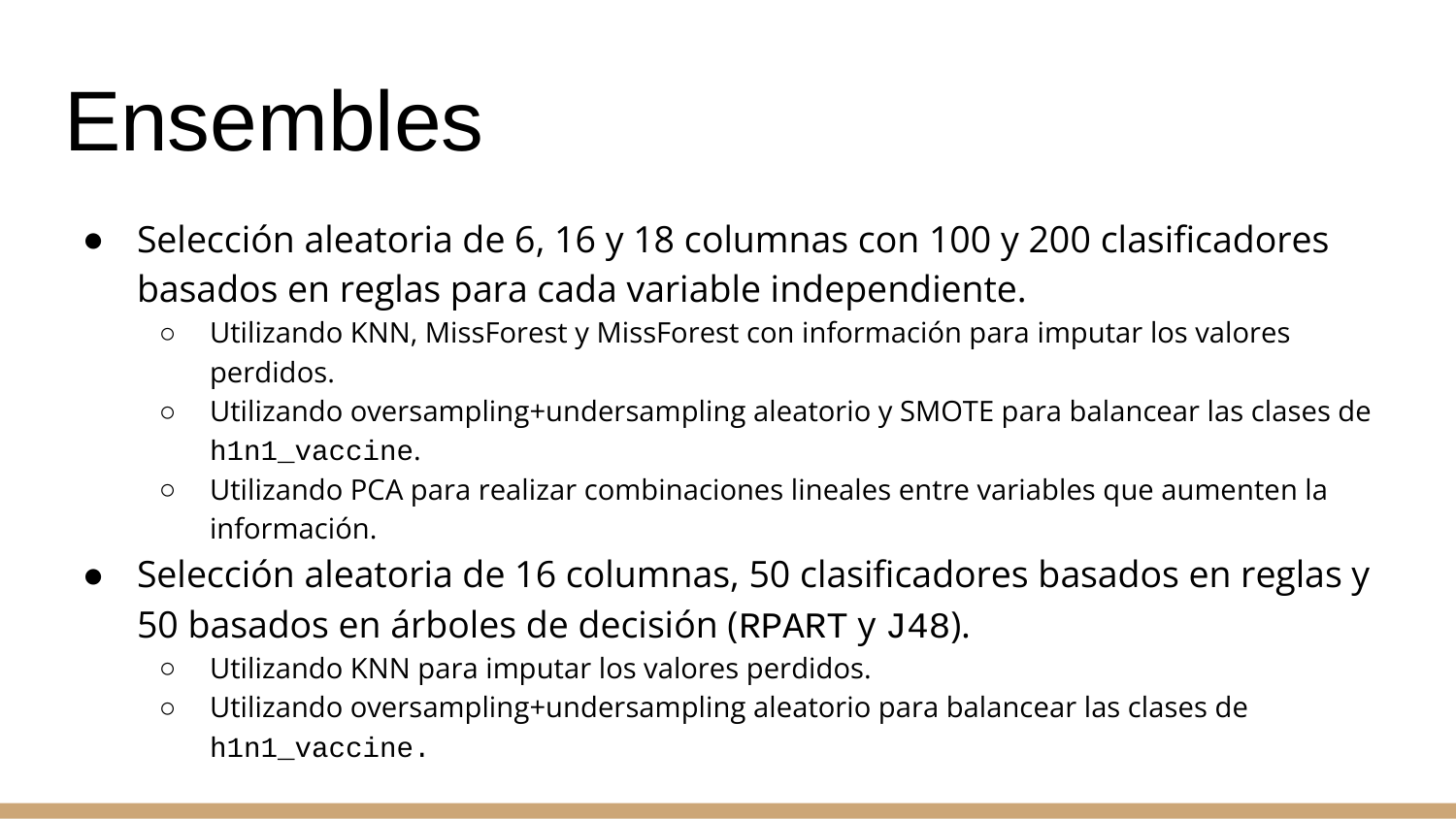

# Ensembles
Selección aleatoria de 6, 16 y 18 columnas con 100 y 200 clasificadores basados en reglas para cada variable independiente.
Utilizando KNN, MissForest y MissForest con información para imputar los valores perdidos.
Utilizando oversampling+undersampling aleatorio y SMOTE para balancear las clases de h1n1_vaccine.
Utilizando PCA para realizar combinaciones lineales entre variables que aumenten la información.
Selección aleatoria de 16 columnas, 50 clasificadores basados en reglas y 50 basados en árboles de decisión (RPART y J48).
Utilizando KNN para imputar los valores perdidos.
Utilizando oversampling+undersampling aleatorio para balancear las clases de h1n1_vaccine.